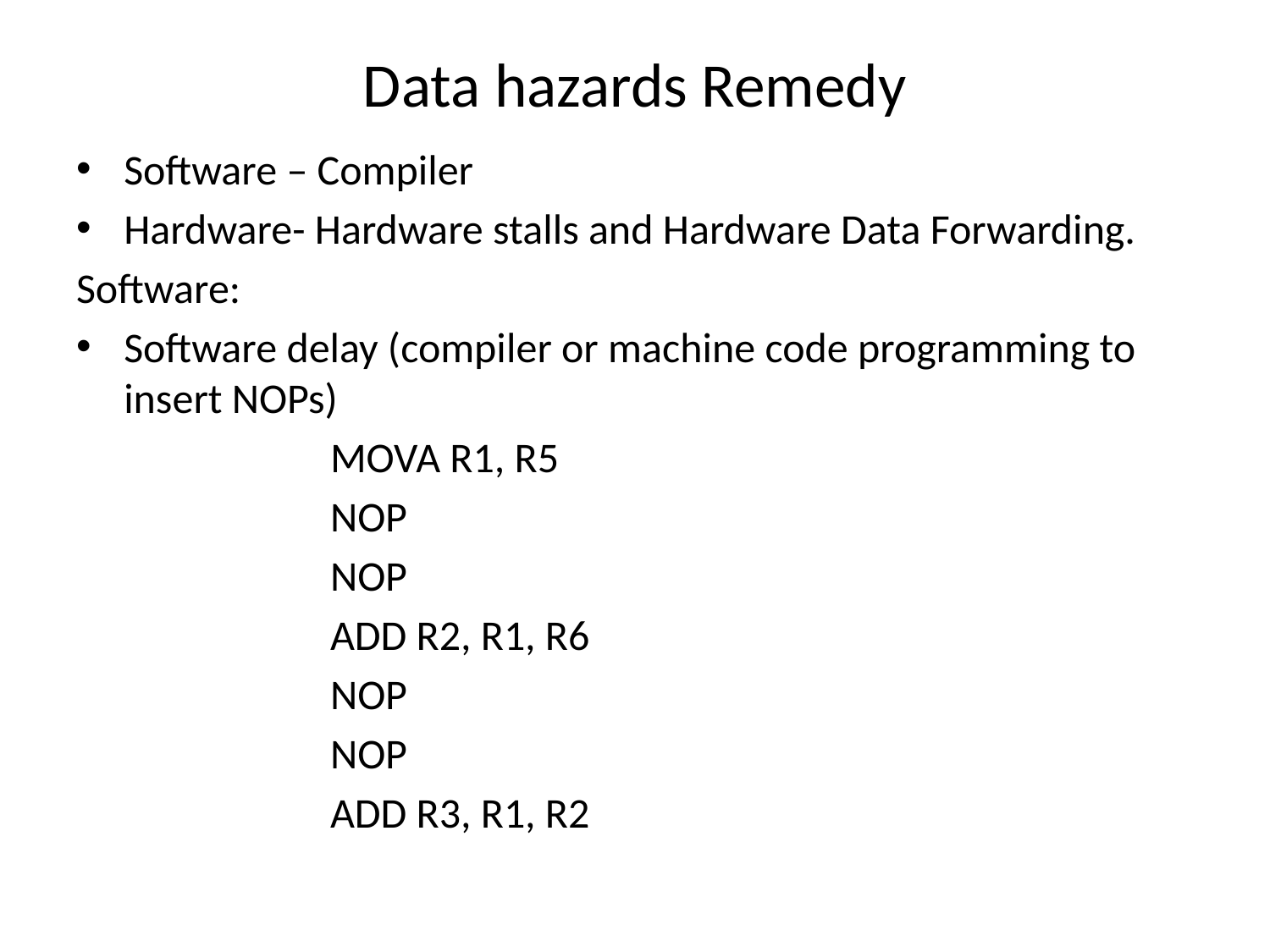

# Data hazards Remedy
Software – Compiler
Hardware- Hardware stalls and Hardware Data Forwarding.
Software:
Software delay (compiler or machine code programming to insert NOPs)
		MOVA R1, R5
		NOP
		NOP
		ADD R2, R1, R6
		NOP
		NOP
		ADD R3, R1, R2